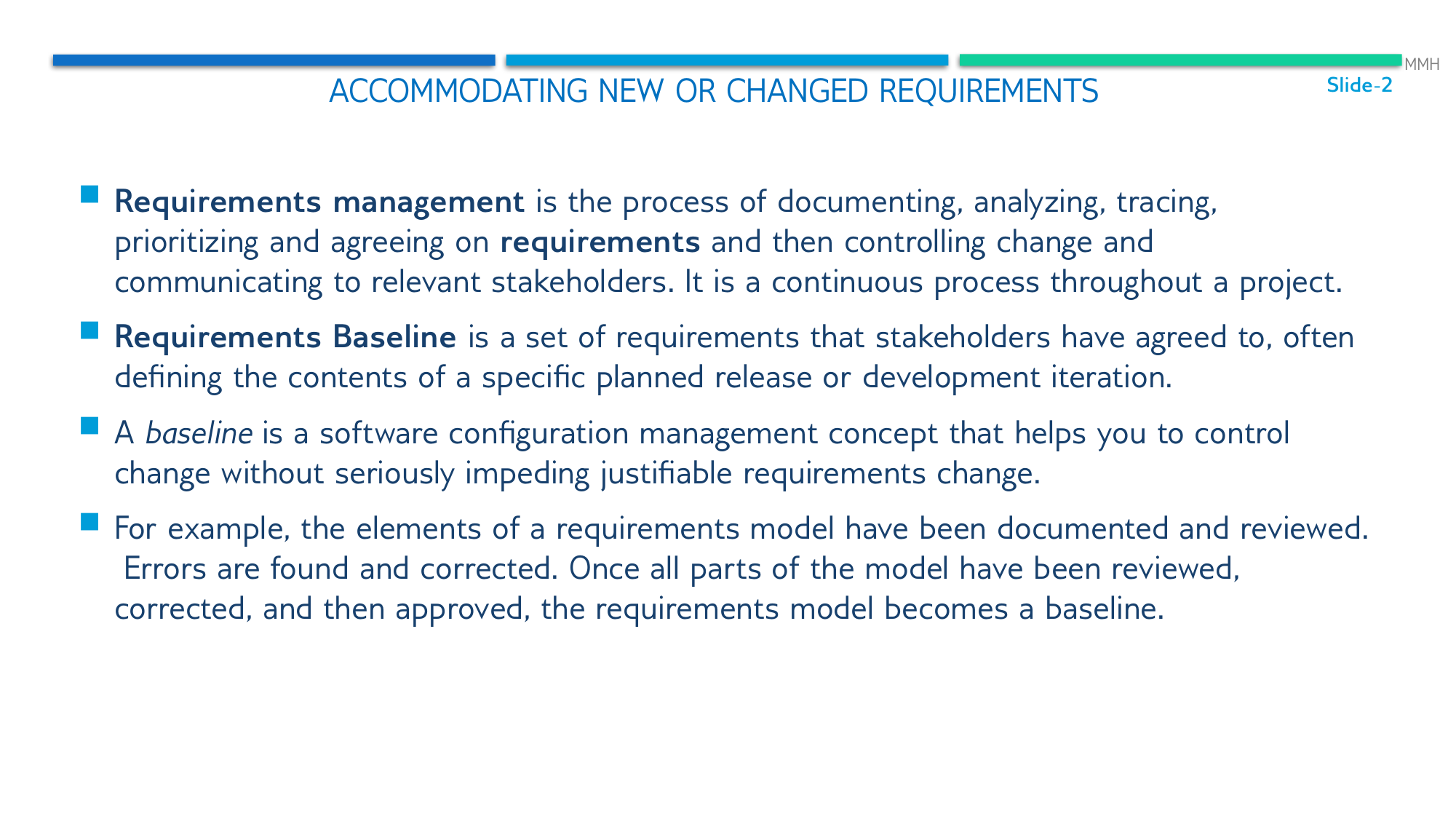

Slide-2
  MMH
Accommodating New or changed requirements
Requirements management is the process of documenting, analyzing, tracing, prioritizing and agreeing on requirements and then controlling change and communicating to relevant stakeholders. It is a continuous process throughout a project.
Requirements Baseline is a set of requirements that stakeholders have agreed to, often defining the contents of a specific planned release or development iteration.
A baseline is a software configuration management concept that helps you to control change without seriously impeding justifiable requirements change.
For example, the elements of a requirements model have been documented and reviewed.  Errors are found and corrected. Once all parts of the model have been reviewed, corrected, and then approved, the requirements model becomes a baseline.